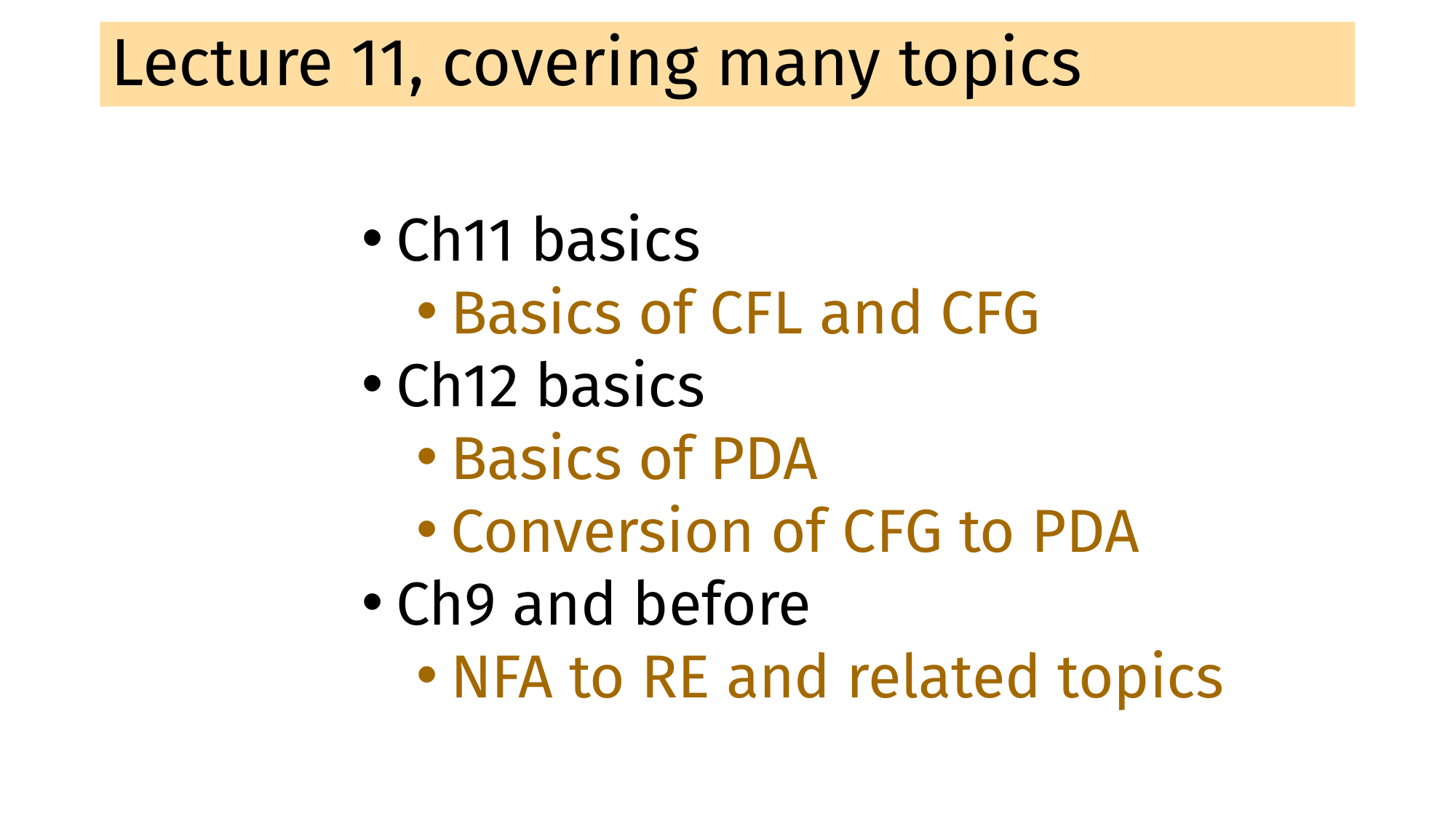

# Lecture 11, covering many topics
Ch11 basics
Basics of CFL and CFG
Ch12 basics
Basics of PDA
Conversion of CFG to PDA
Ch9 and before
NFA to RE and related topics